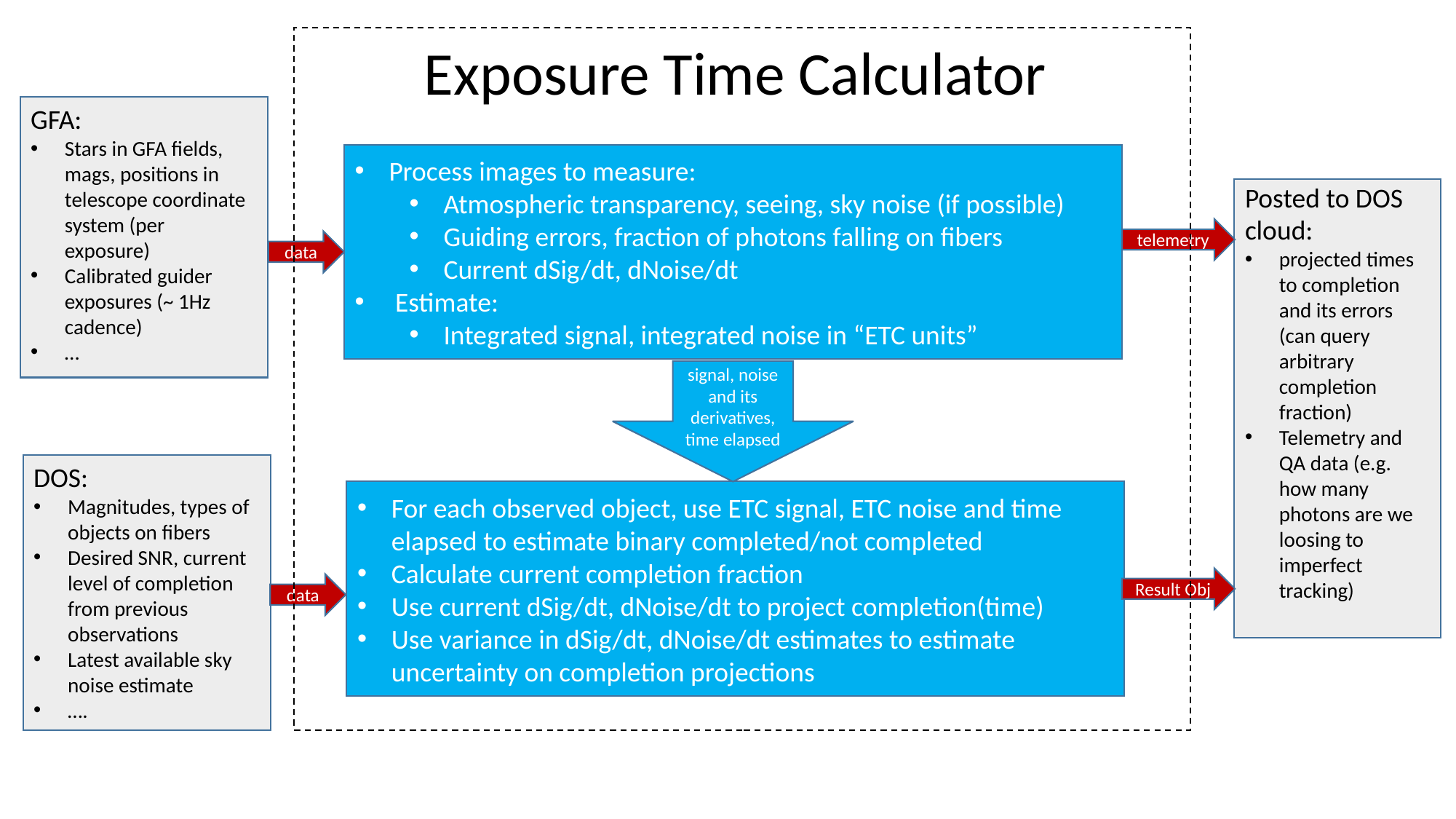

Exposure Time Calculator

GFA:
Stars in GFA fields, mags, positions in telescope coordinate system (per exposure)
Calibrated guider exposures (~ 1Hz cadence)
…
Process images to measure:
Atmospheric transparency, seeing, sky noise (if possible)
Guiding errors, fraction of photons falling on fibers
Current dSig/dt, dNoise/dt
 Estimate:
Integrated signal, integrated noise in “ETC units”
Posted to DOS cloud:
projected times to completion and its errors (can query arbitrary completion fraction)
Telemetry and QA data (e.g. how many photons are we loosing to imperfect tracking)

telemetry
data
signal, noise and its derivatives, time elapsed
DOS:
Magnitudes, types of objects on fibers
Desired SNR, current level of completion from previous observations
Latest available sky noise estimate
….

For each observed object, use ETC signal, ETC noise and time elapsed to estimate binary completed/not completed
Calculate current completion fraction
Use current dSig/dt, dNoise/dt to project completion(time)
Use variance in dSig/dt, dNoise/dt estimates to estimate uncertainty on completion projections
Result Obj
data